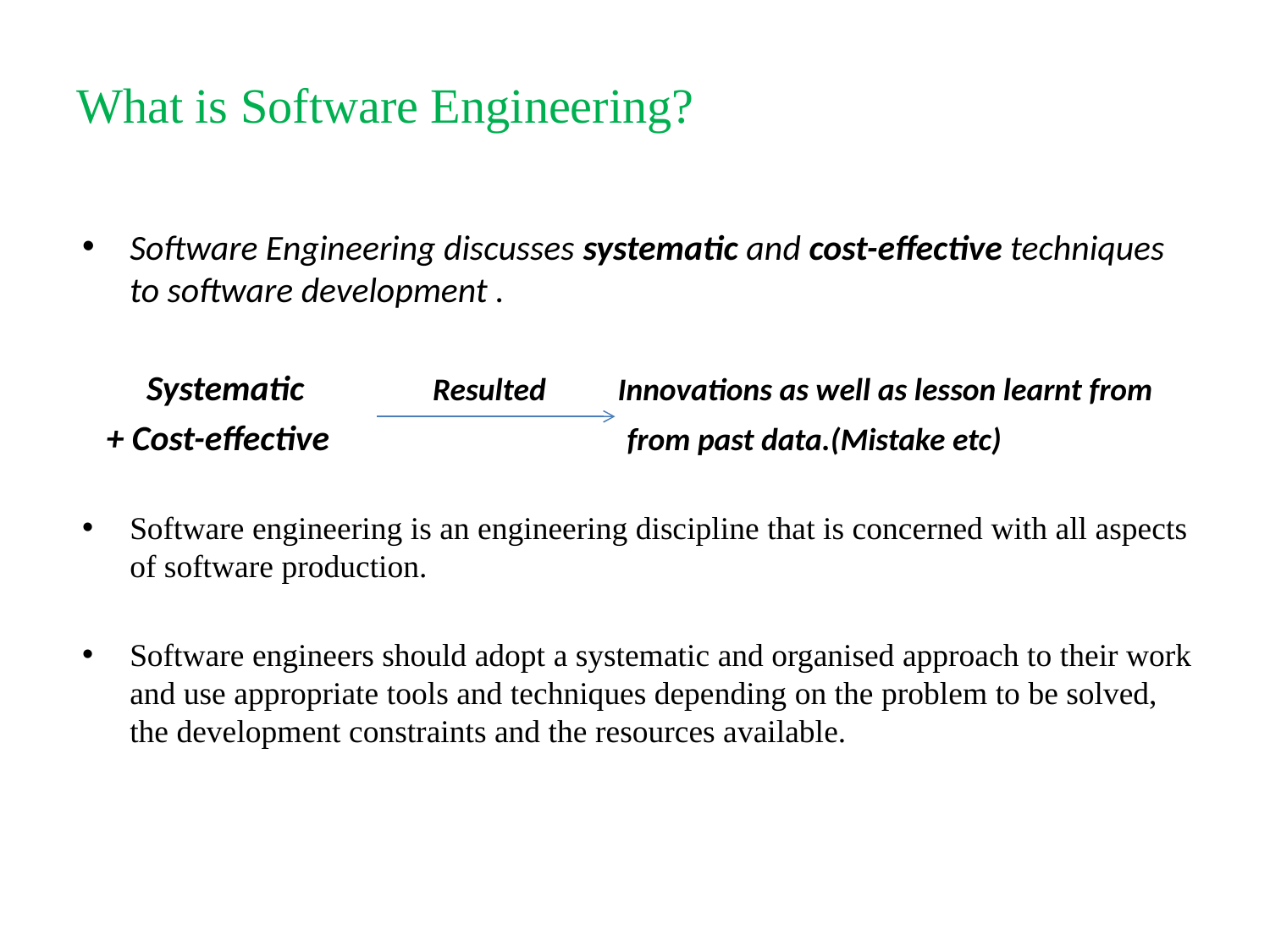

# What is Software Engineering?
Software Engineering discusses systematic and cost-effective techniques to software development .

        Systematic                Resulted          Innovations as well as lesson learnt from
   + Cost-effective                                     from past data.(Mistake etc)

Software engineering is an engineering discipline that is concerned with all aspects of software production.

Software engineers should adopt a systematic and organised approach to their work and use appropriate tools and techniques depending on the problem to be solved, the development constraints and the resources available.